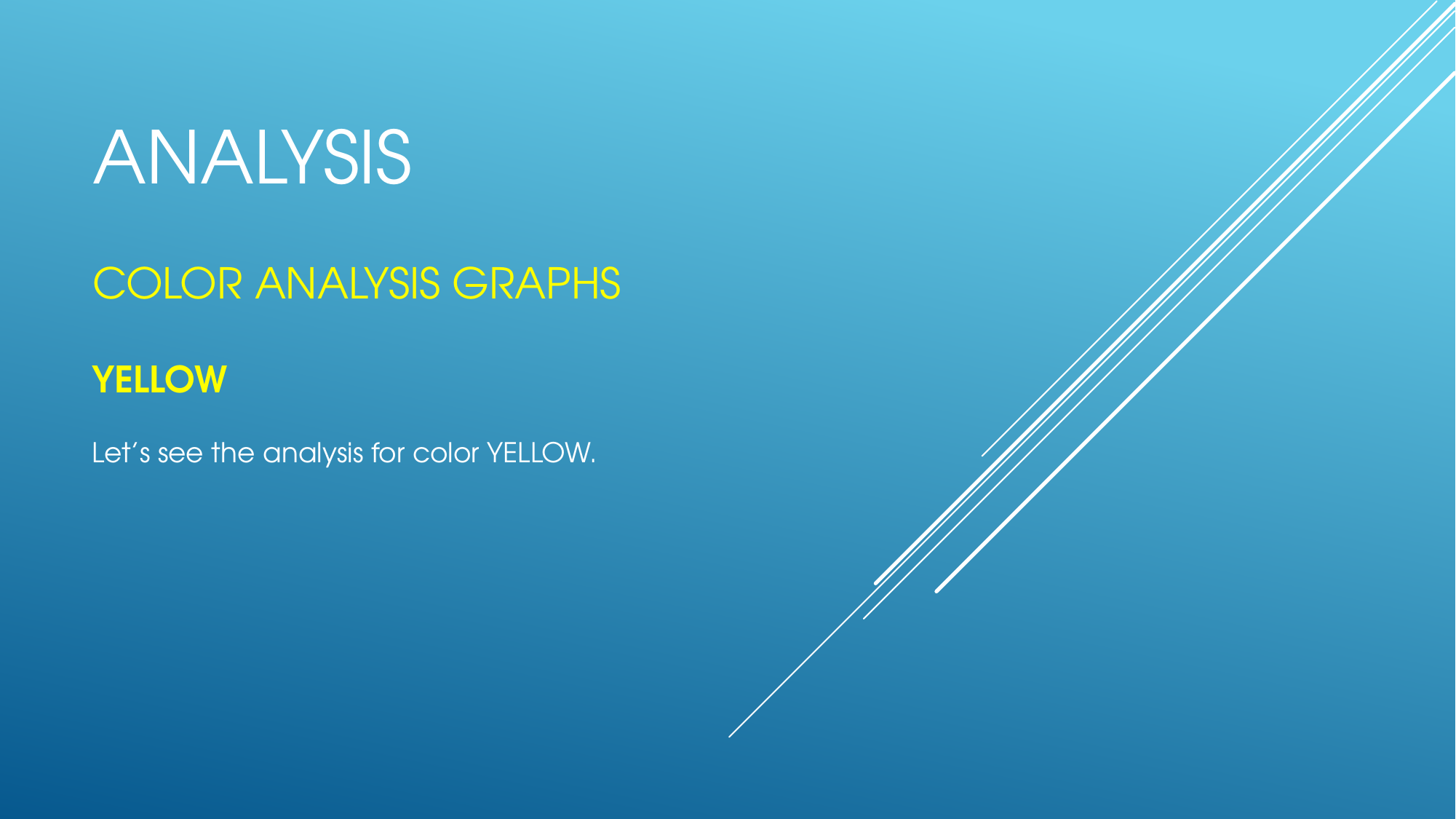

# ANALYSIS
COLOR ANALYSIS GRAPHS
YELLOW
Let’s see the analysis for color YELLOW.